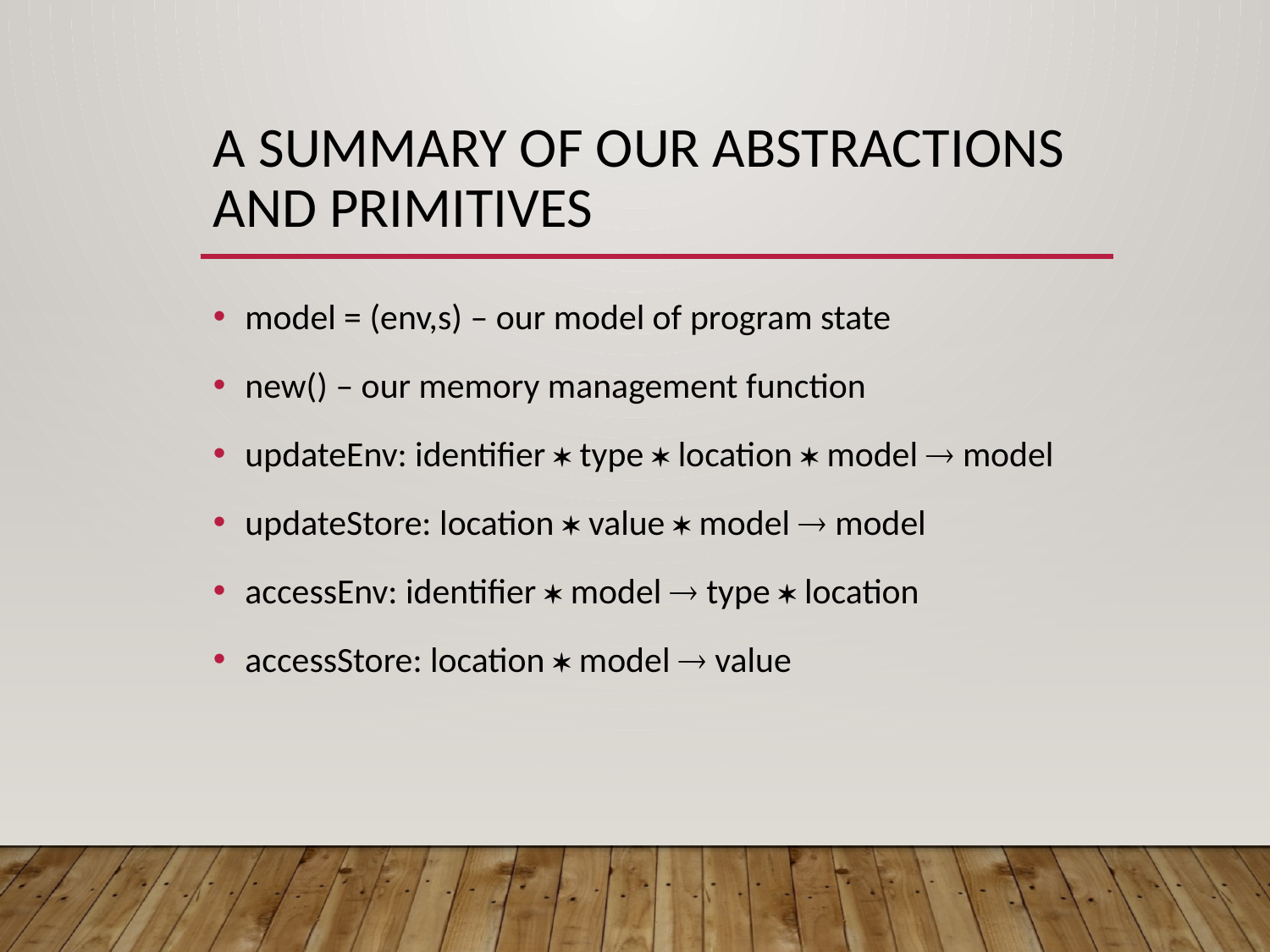

# A summary of our Abstractions and primitives
model = (env,s) – our model of program state
new() – our memory management function
updateEnv: identifier ∗ type ∗ location ∗ model → model
updateStore: location ∗ value ∗ model → model
accessEnv: identifier ∗ model → type ∗ location
accessStore: location ∗ model → value